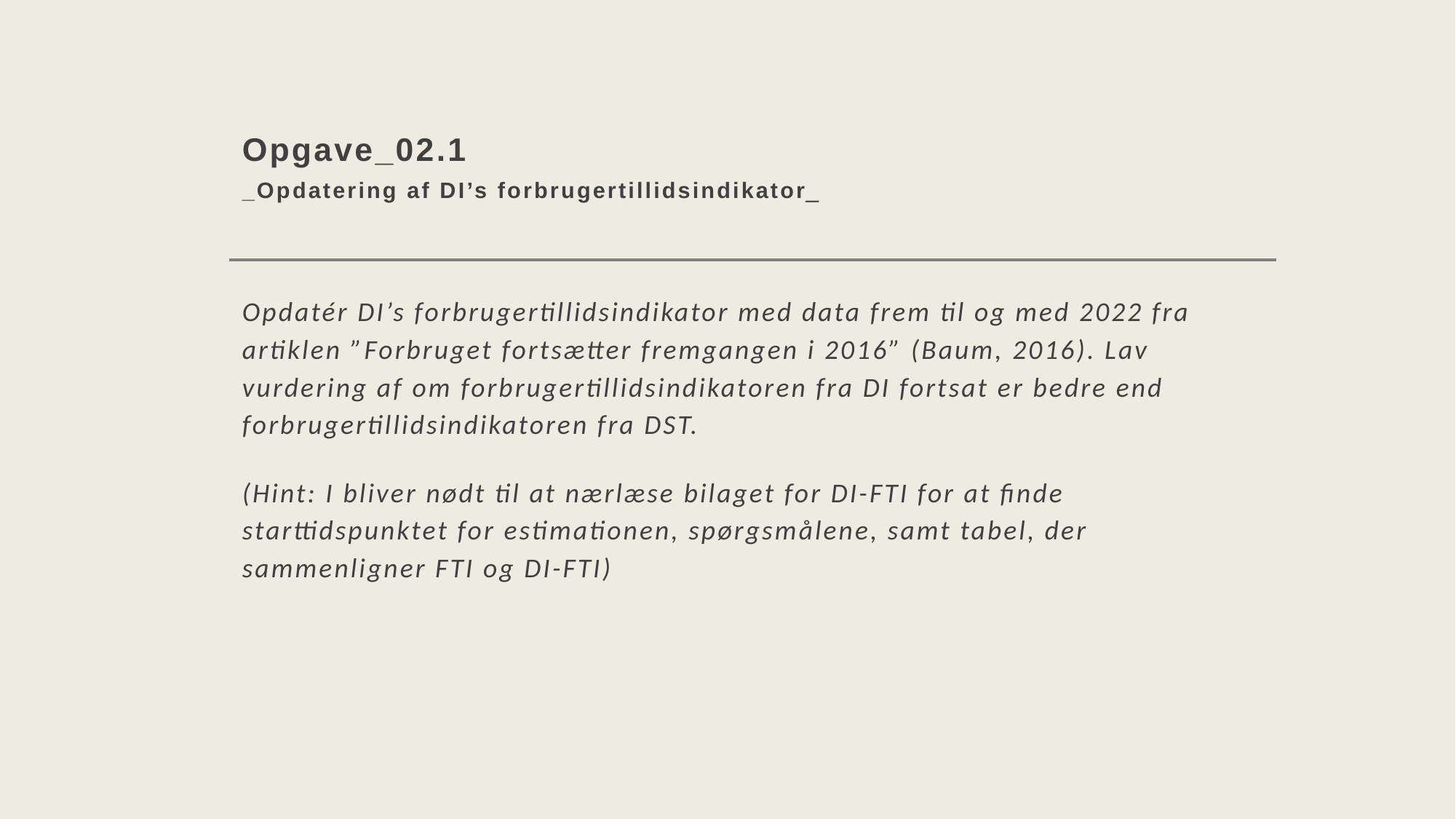

# Opgave_02.1  _Opdatering af DI’s forbrugertillidsindikator_
Opdatér DI’s forbrugertillidsindikator med data frem til og med 2022 fra artiklen ”Forbruget fortsætter fremgangen i 2016” (Baum, 2016). Lav vurdering af om forbrugertillidsindikatoren fra DI fortsat er bedre end forbrugertillidsindikatoren fra DST.
(Hint: I bliver nødt til at nærlæse bilaget for DI-FTI for at finde starttidspunktet for estimationen, spørgsmålene, samt tabel, der sammenligner FTI og DI-FTI)